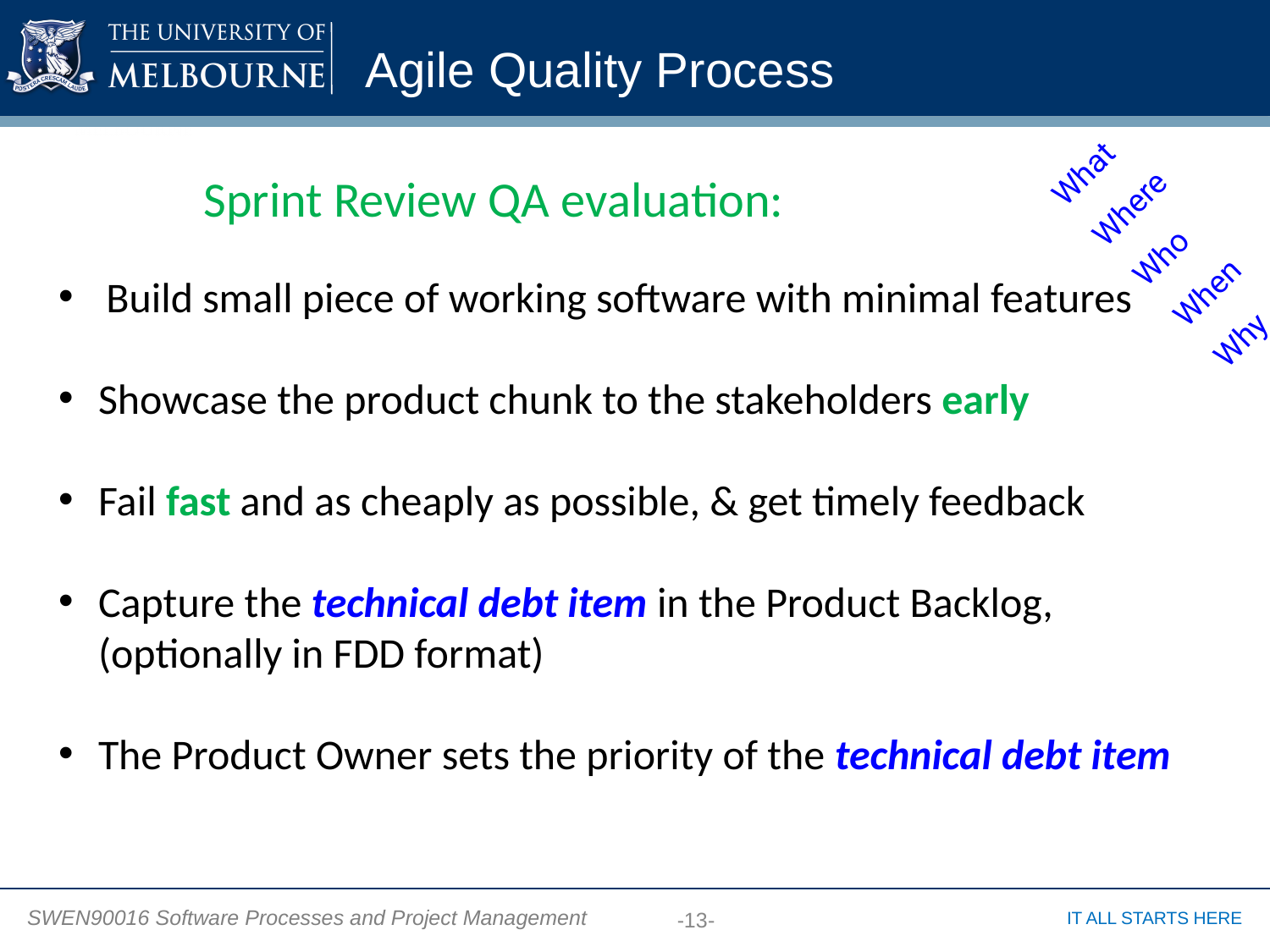

# Agile Quality Process
What
Where
Who
When
Why
Sprint Review QA evaluation:
Build small piece of working software with minimal features

Showcase the product chunk to the stakeholders early

Fail fast and as cheaply as possible, & get timely feedback

Capture the technical debt item in the Product Backlog, (optionally in FDD format)

The Product Owner sets the priority of the technical debt item
-13-